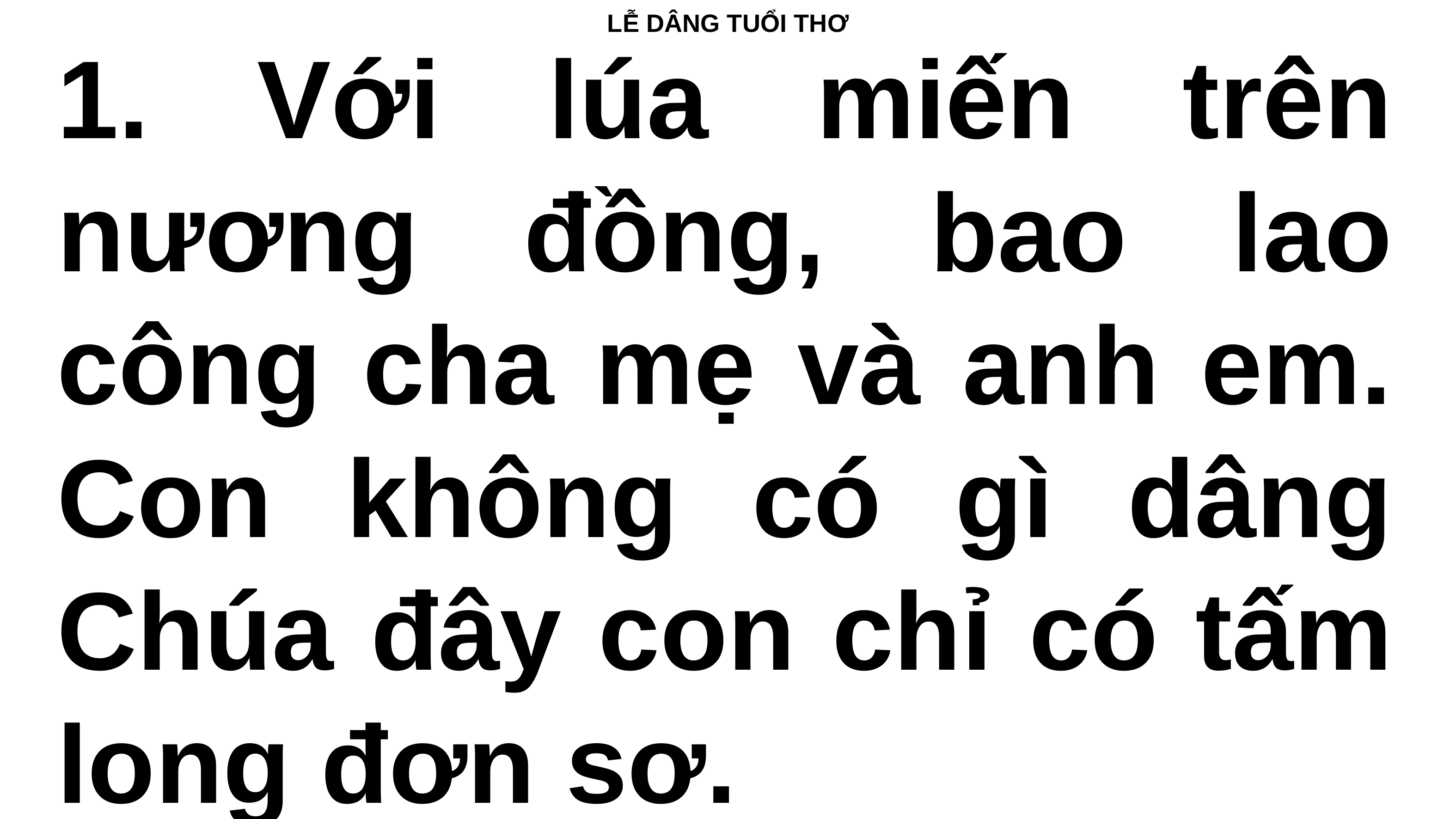

# LỄ DÂNG TUỔI THƠ
1. Với lúa miến trên nương đồng, bao lao công cha mẹ và anh em. Con không có gì dâng Chúa đây con chỉ có tấm long đơn sơ.